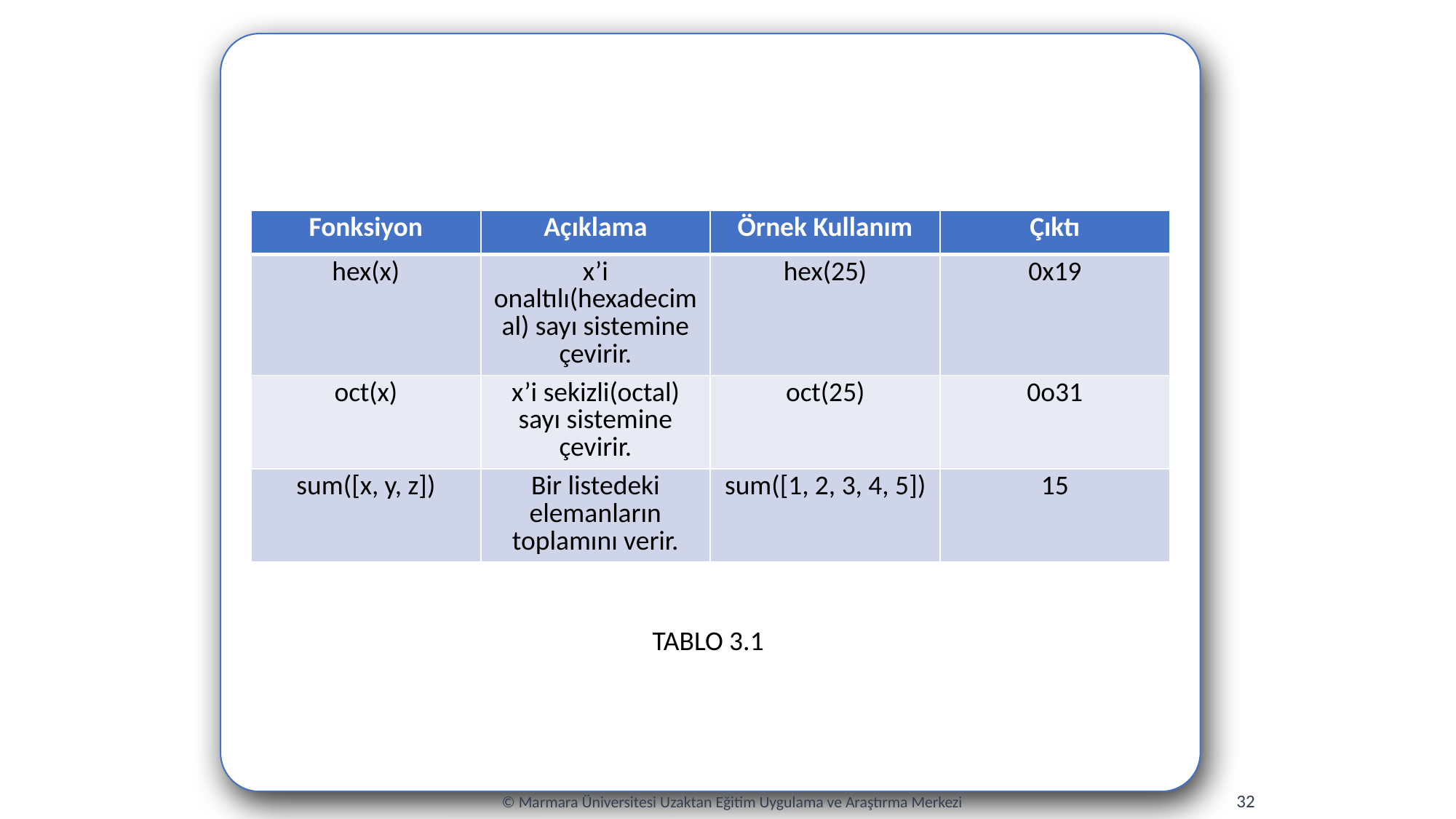

| Fonksiyon | Açıklama | Örnek Kullanım | Çıktı |
| --- | --- | --- | --- |
| hex(x) | x’i onaltılı(hexadecimal) sayı sistemine çevirir. | hex(25) | 0x19 |
| oct(x) | x’i sekizli(octal) sayı sistemine çevirir. | oct(25) | 0o31 |
| sum([x, y, z]) | Bir listedeki elemanların toplamını verir. | sum([1, 2, 3, 4, 5]) | 15 |
TABLO 3.1
32
© Marmara Üniversitesi Uzaktan Eğitim Uygulama ve Araştırma Merkezi